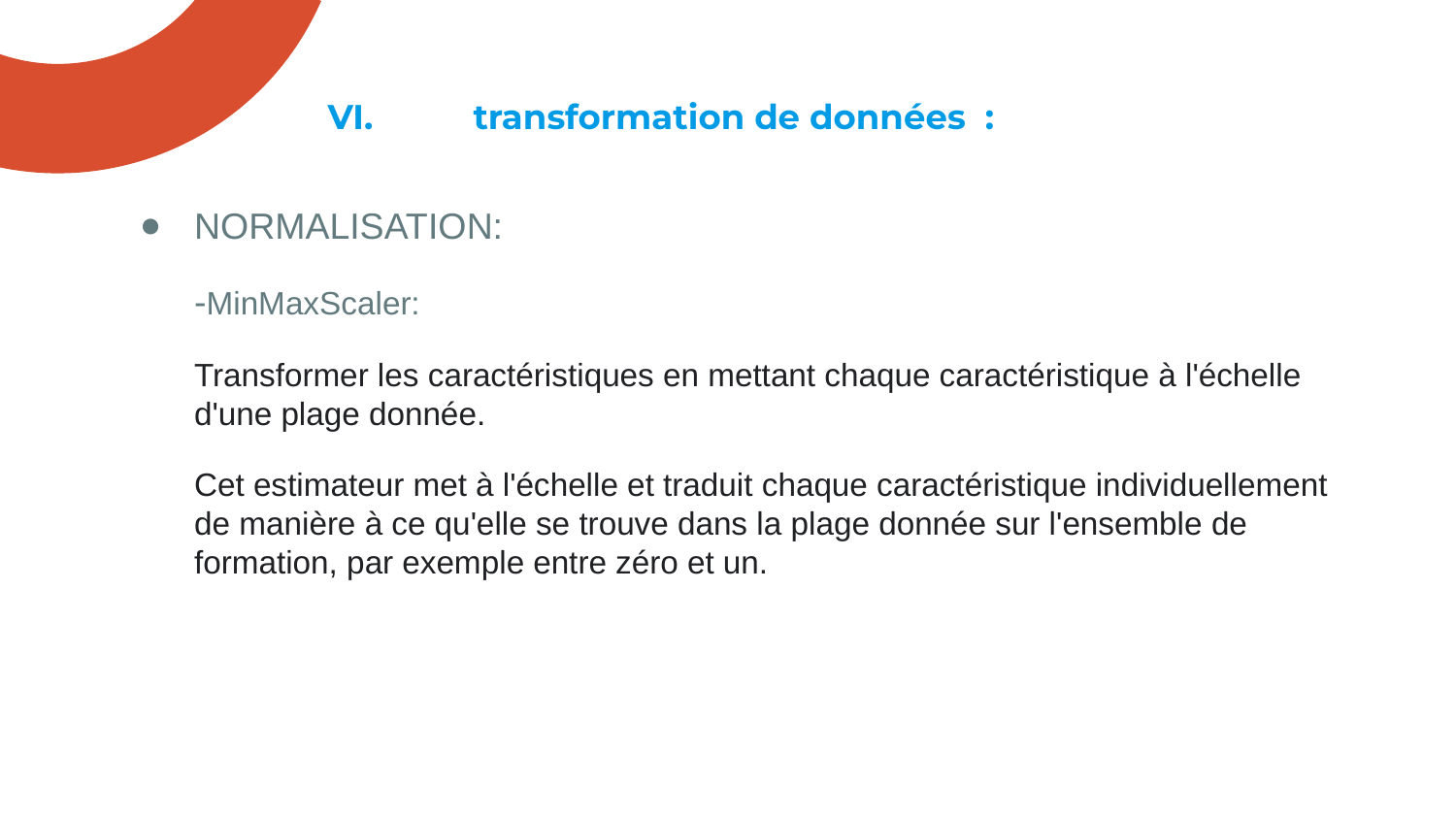

VI.	transformation de données  :
NORMALISATION:
-MinMaxScaler:
Transformer les caractéristiques en mettant chaque caractéristique à l'échelle d'une plage donnée.
Cet estimateur met à l'échelle et traduit chaque caractéristique individuellement de manière à ce qu'elle se trouve dans la plage donnée sur l'ensemble de formation, par exemple entre zéro et un.